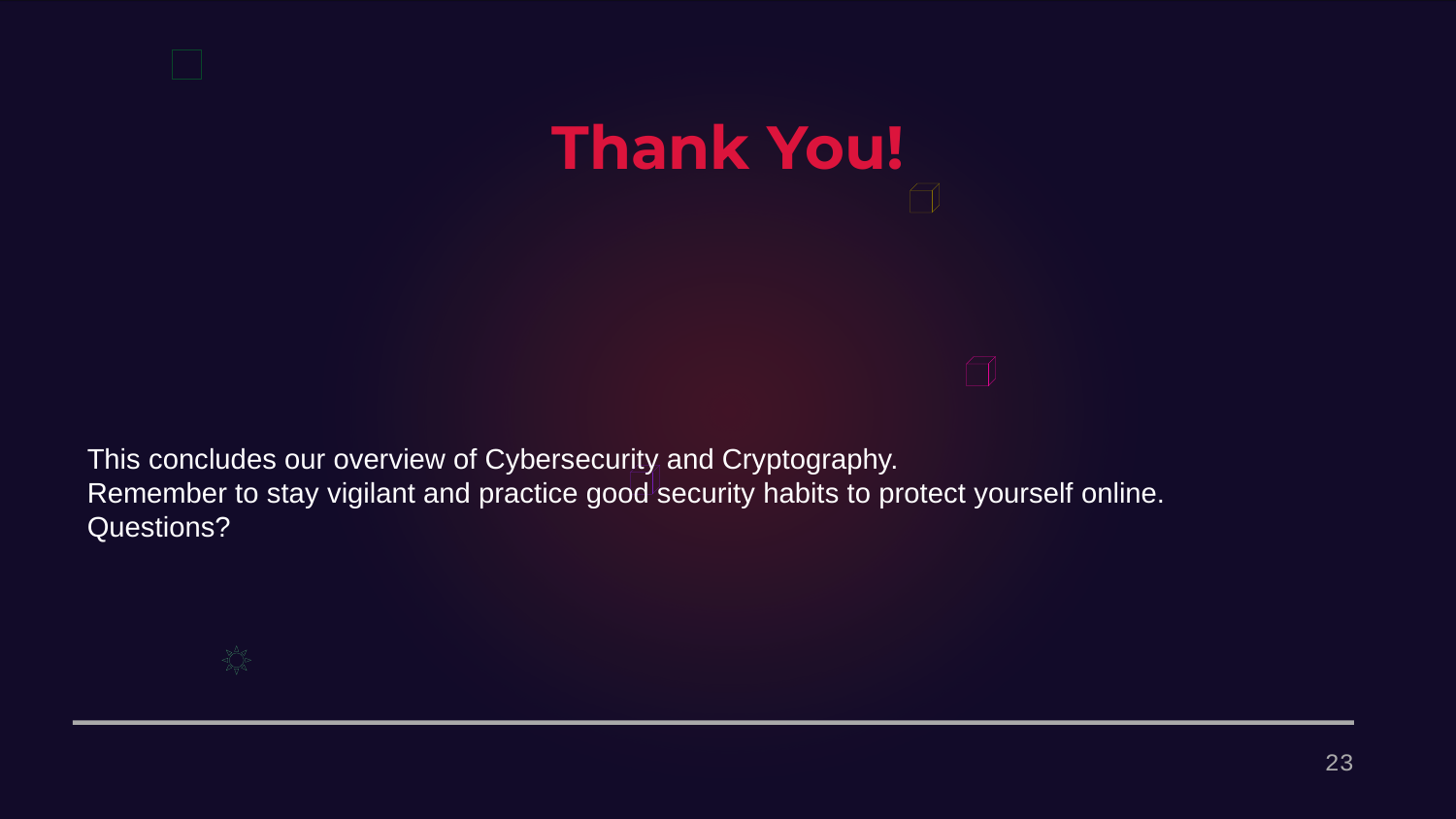

Thank You!

This concludes our overview of Cybersecurity and Cryptography.
Remember to stay vigilant and practice good security habits to protect yourself online.
Questions?

23